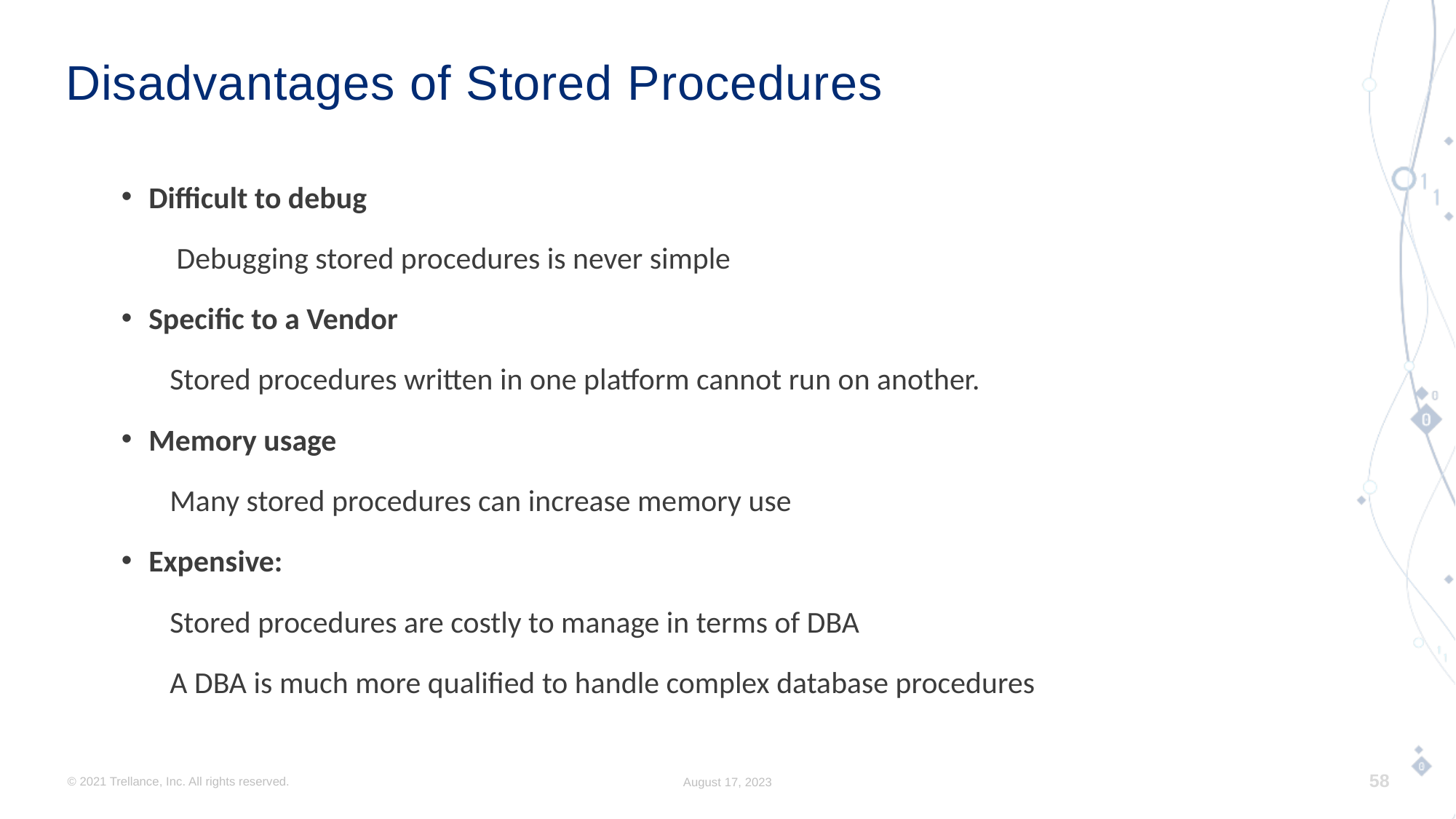

# Disadvantages of Stored Procedures

Difficult to debug
        Debugging stored procedures is never simple
Specific to a Vendor
       Stored procedures written in one platform cannot run on another.
Memory usage
       Many stored procedures can increase memory use
Expensive:
       Stored procedures are costly to manage in terms of DBA
       A DBA is much more qualified to handle complex database procedures

© 2021 Trellance, Inc. All rights reserved.
August 17, 2023
58